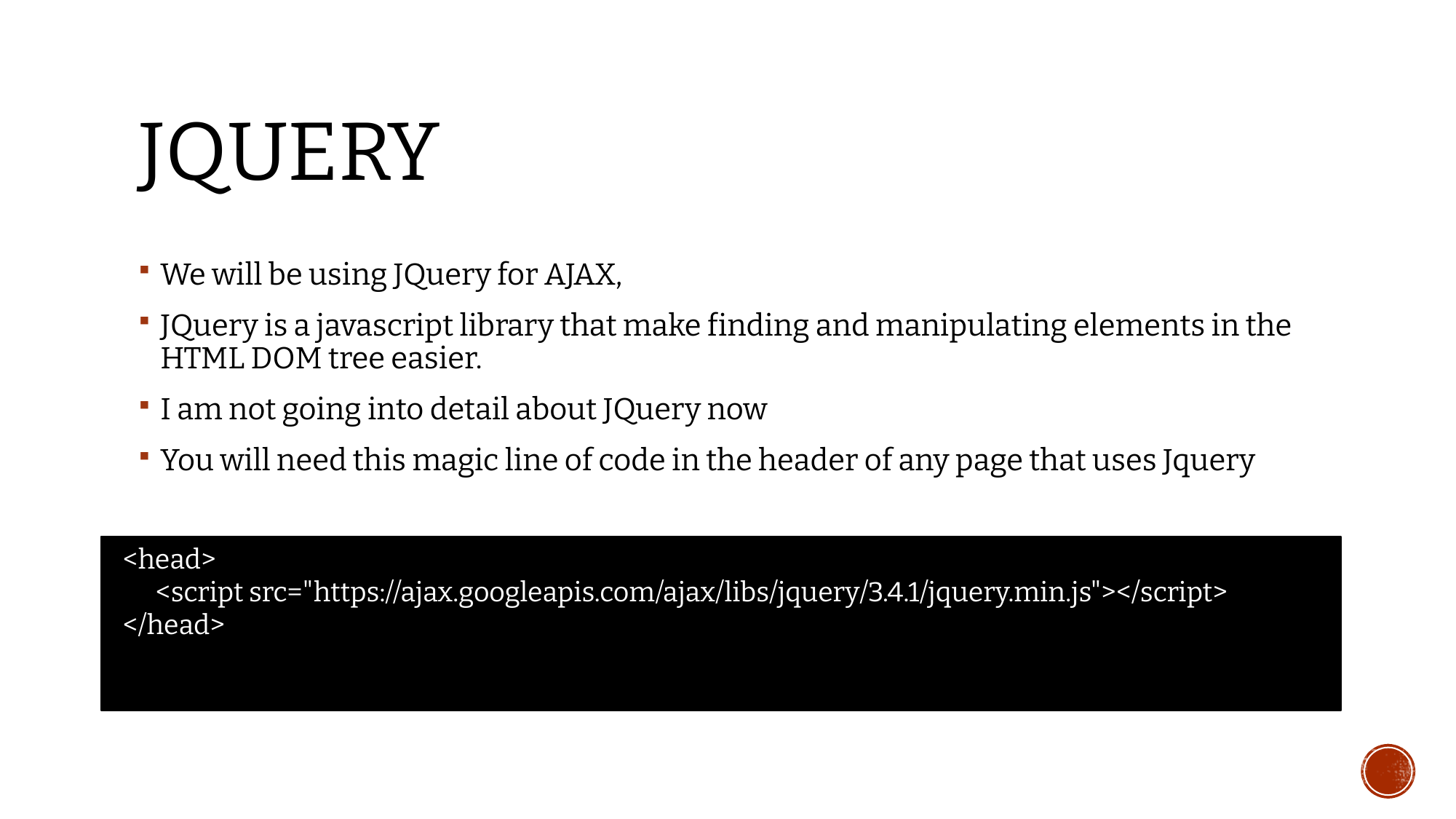

# JQuery
We will be using JQuery for AJAX,
JQuery is a javascript library that make finding and manipulating elements in the HTML DOM tree easier.
I am not going into detail about JQuery now
You will need this magic line of code in the header of any page that uses Jquery
  <head>
        <script src="https://ajax.googleapis.com/ajax/libs/jquery/3.4.1/jquery.min.js"></script>
  </head>